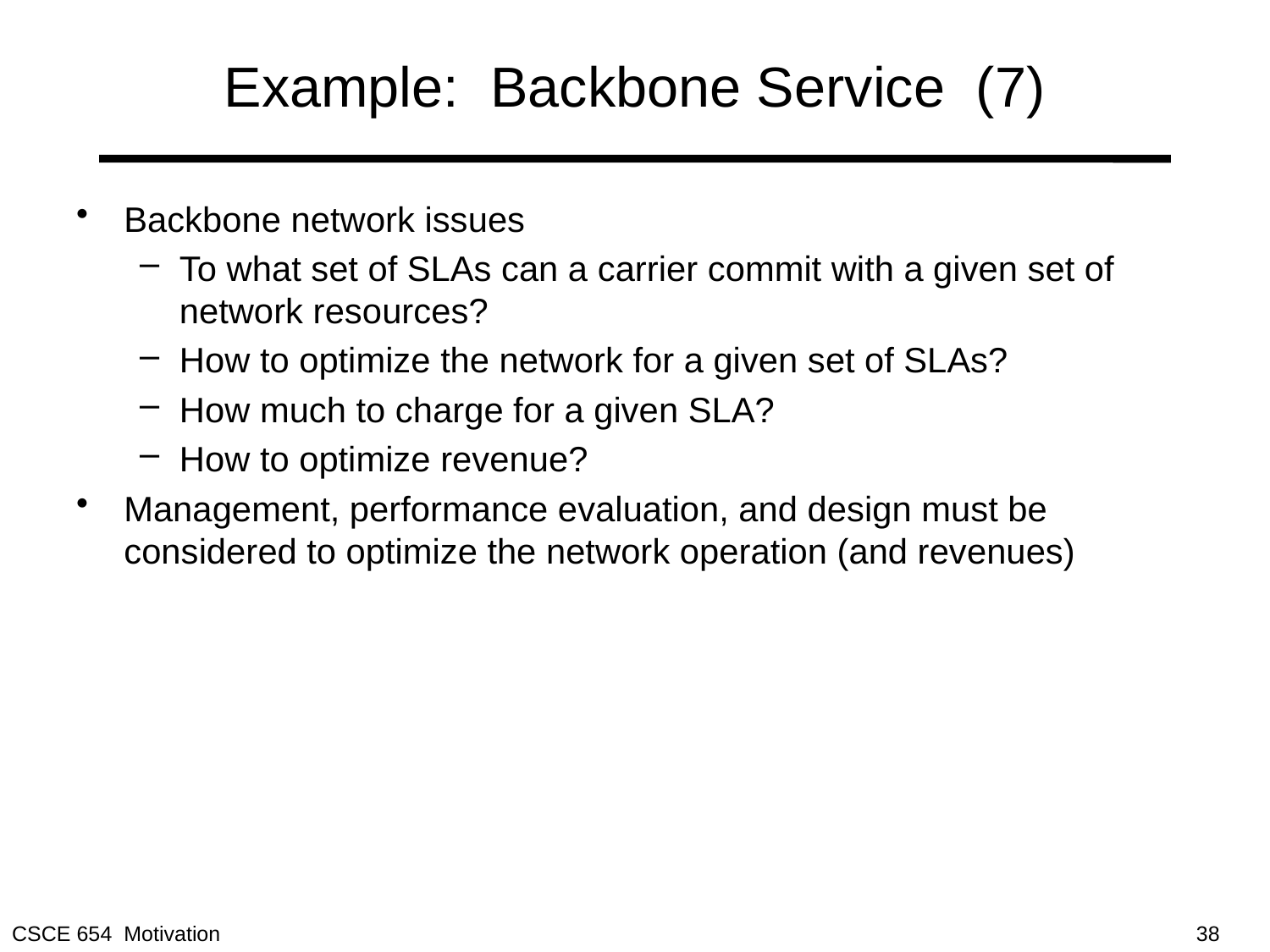

# Example:  Backbone Service  (7)
Backbone network issues
To what set of SLAs can a carrier commit with a given set of network resources?
How to optimize the network for a given set of SLAs?
How much to charge for a given SLA?
How to optimize revenue?
Management, performance evaluation, and design must be considered to optimize the network operation (and revenues)